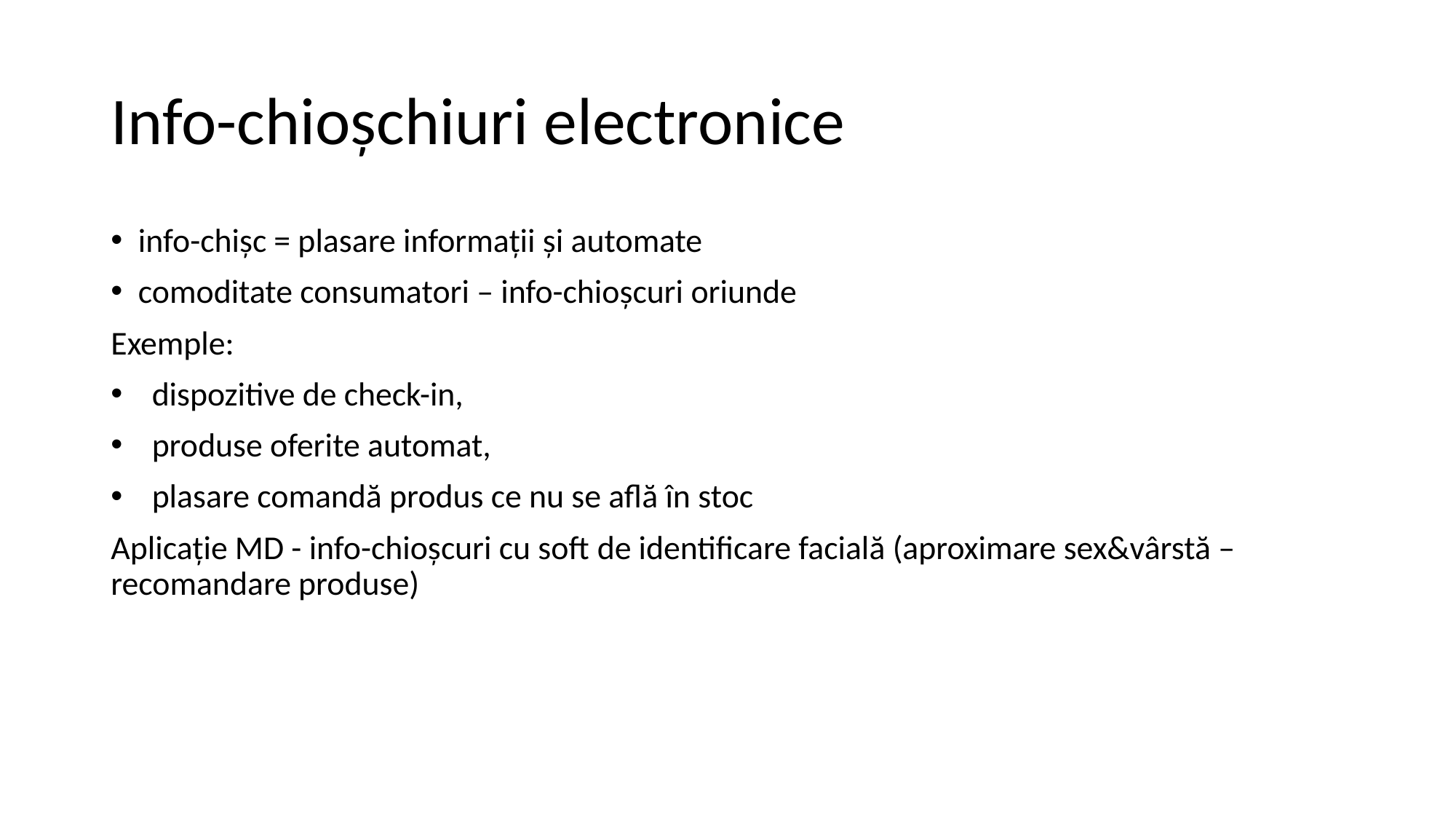

# Info-chioșchiuri electronice
info-chișc = plasare informații și automate
comoditate consumatori – info-chioșcuri oriunde
Exemple:
dispozitive de check-in,
produse oferite automat,
plasare comandă produs ce nu se află în stoc
Aplicație MD - info-chioșcuri cu soft de identificare facială (aproximare sex&vârstă – recomandare produse)